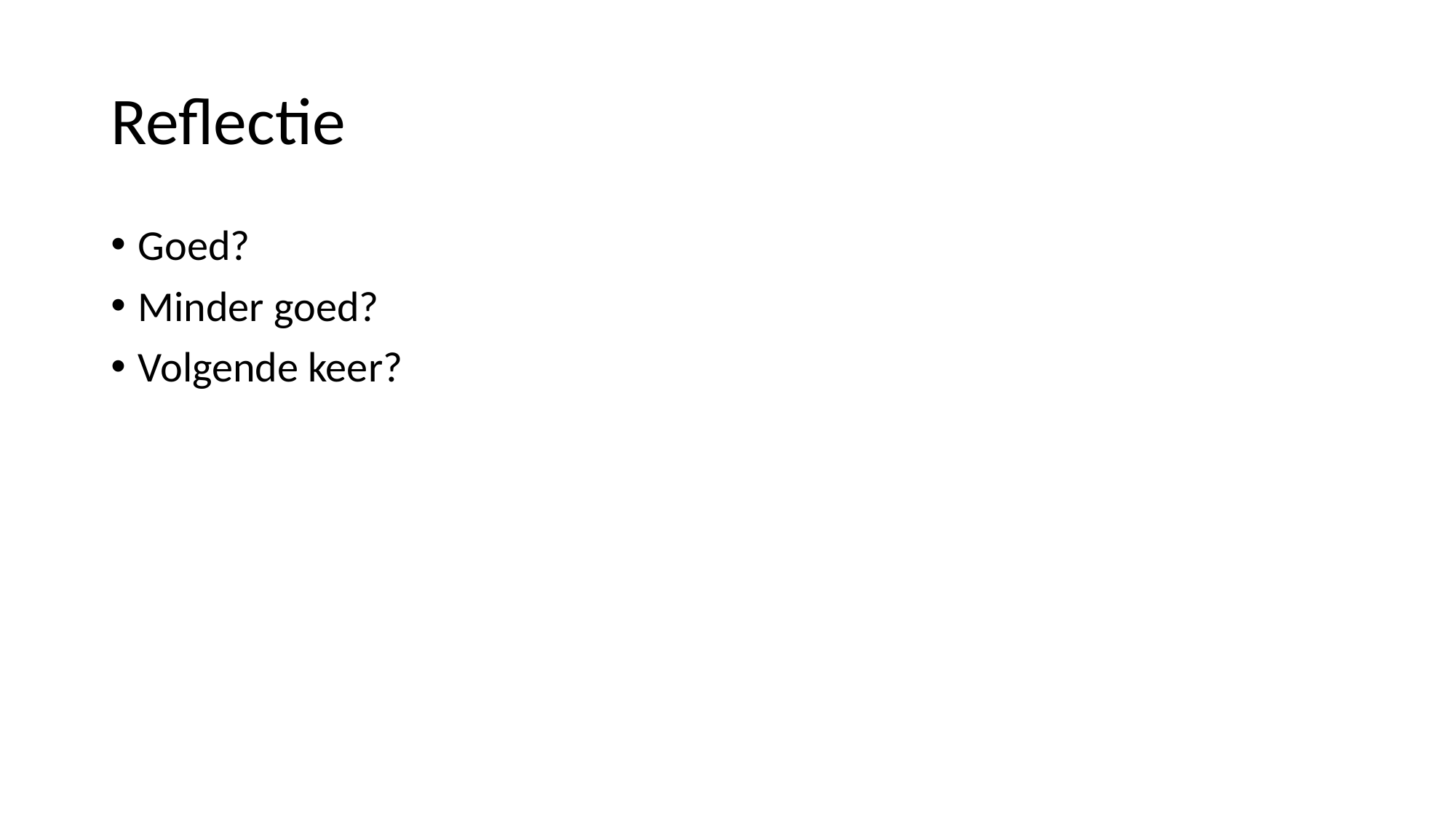

# Reflectie
Goed?
Minder goed?
Volgende keer?